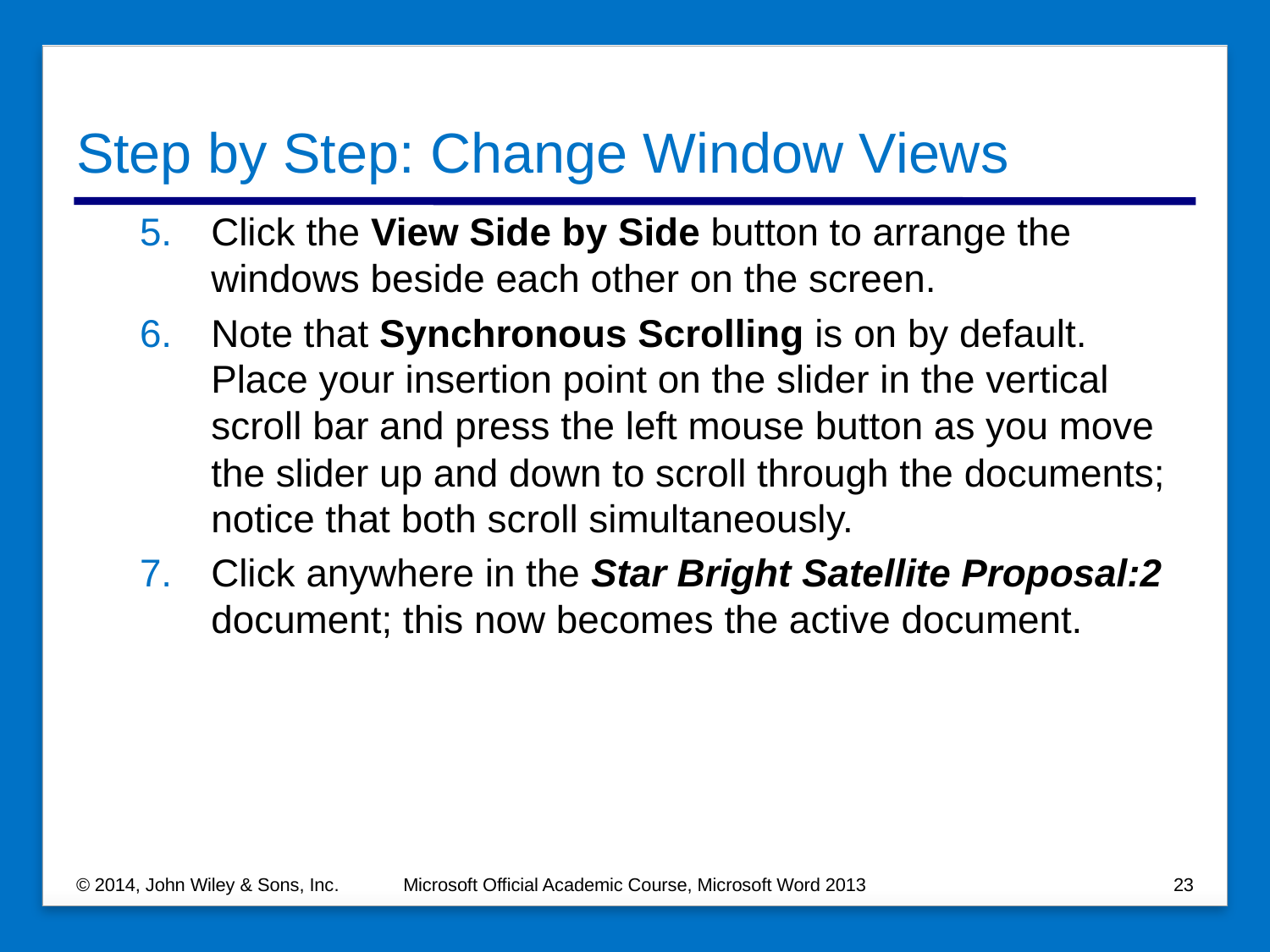

# Step by Step: Change Window Views
Click the View Side by Side button to arrange the windows beside each other on the screen.
Note that Synchronous Scrolling is on by default. Place your insertion point on the slider in the vertical scroll bar and press the left mouse button as you move the slider up and down to scroll through the documents; notice that both scroll simultaneously.
Click anywhere in the Star Bright Satellite Proposal:2 document; this now becomes the active document.
© 2014, John Wiley & Sons, Inc.
Microsoft Official Academic Course, Microsoft Word 2013
23